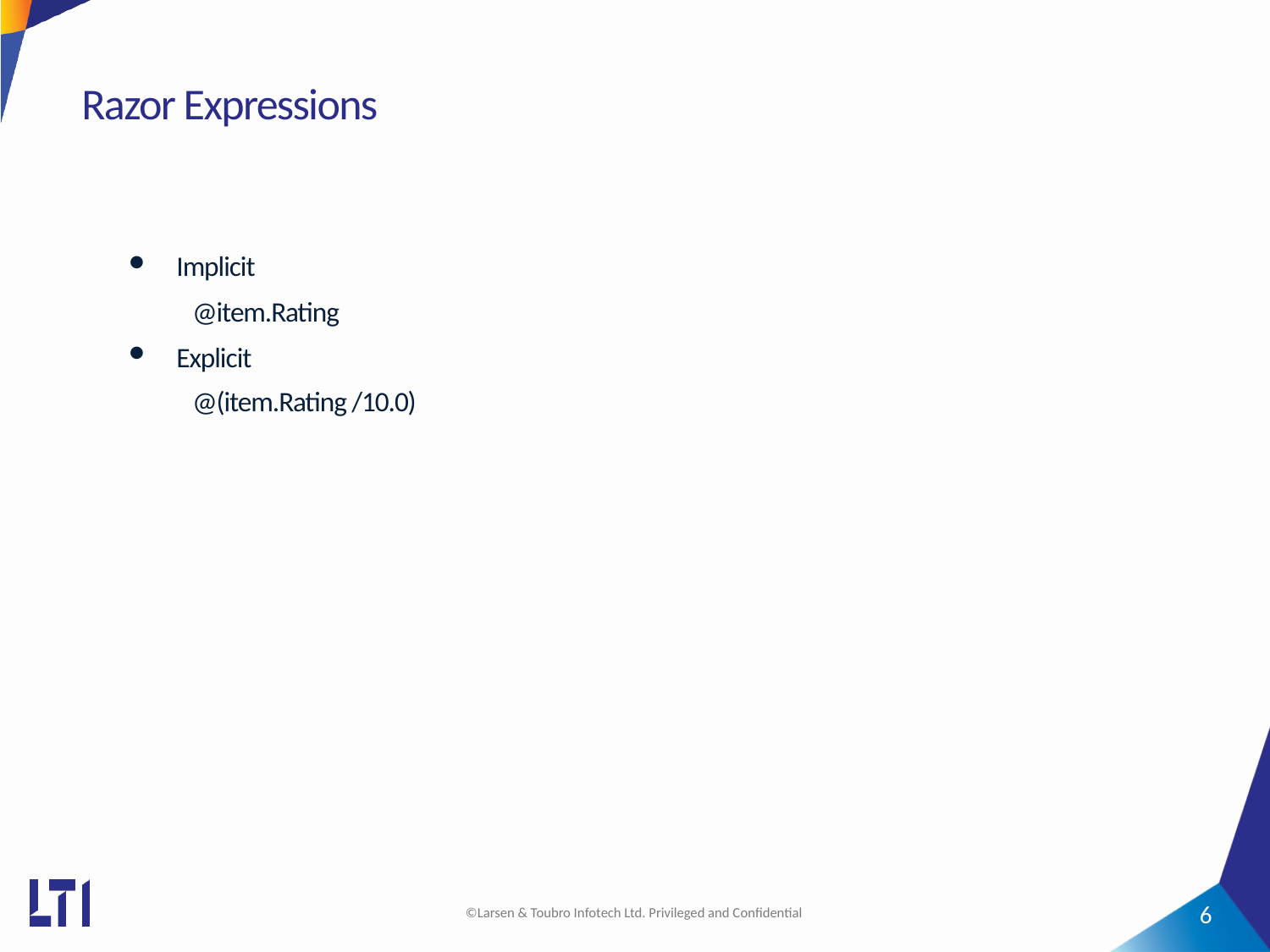

# Razor Expressions
Implicit
@item.Rating
Explicit
@(item.Rating /10.0)